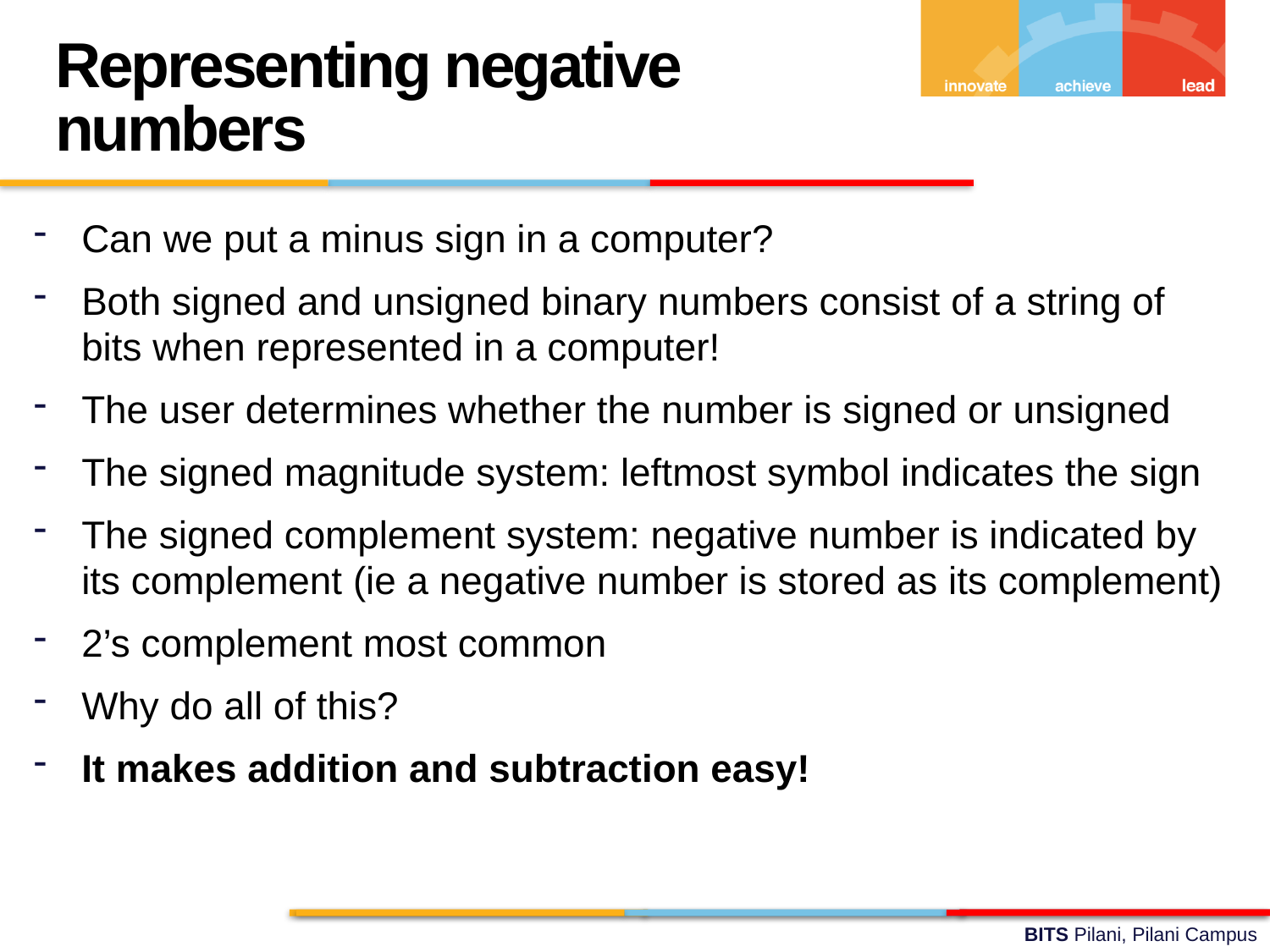

Representing negative numbers
Can we put a minus sign in a computer?
Both signed and unsigned binary numbers consist of a string of bits when represented in a computer!
The user determines whether the number is signed or unsigned
The signed magnitude system: leftmost symbol indicates the sign
The signed complement system: negative number is indicated by its complement (ie a negative number is stored as its complement)
2’s complement most common
Why do all of this?
It makes addition and subtraction easy!